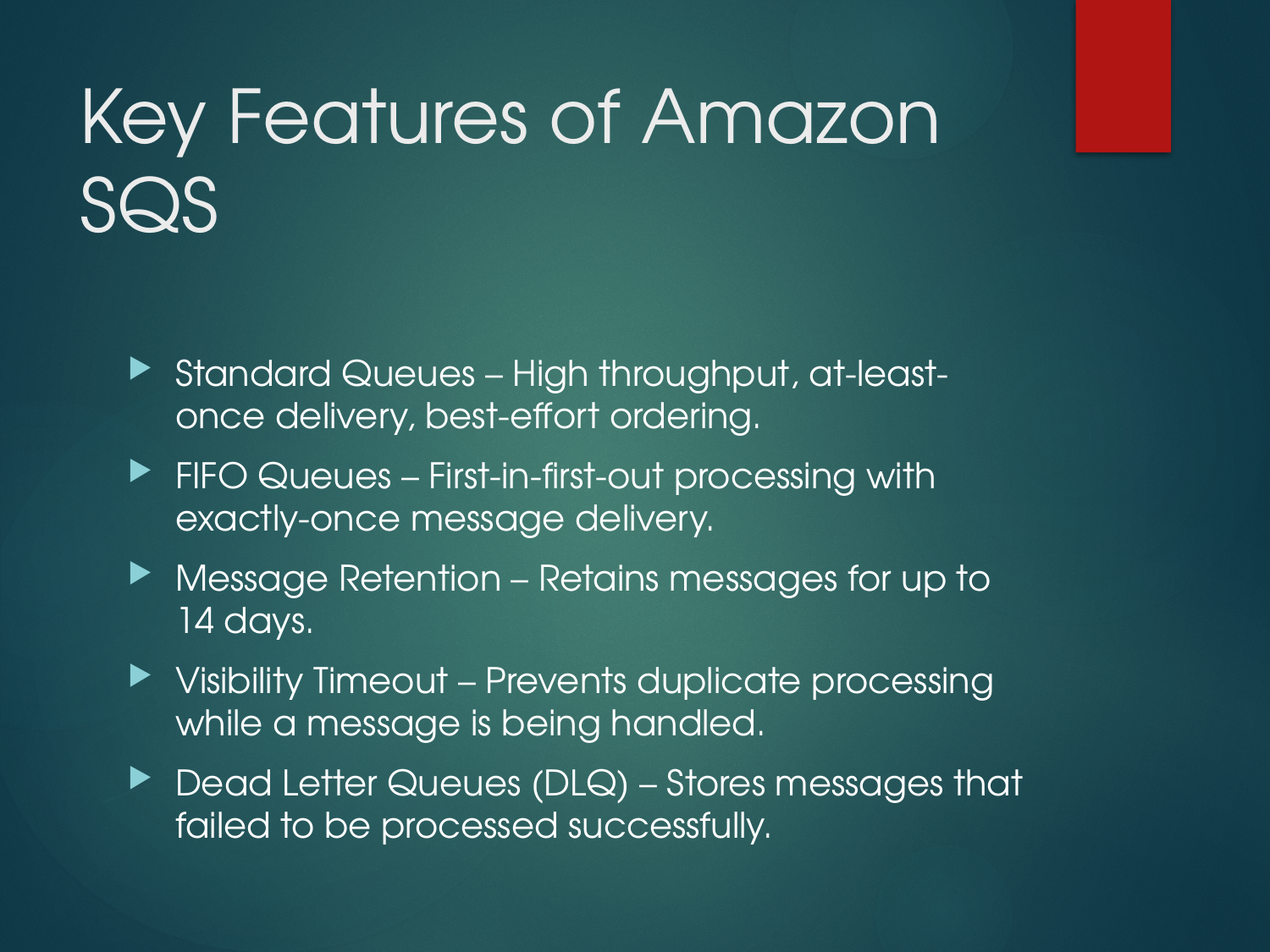

# Key Features of Amazon SQS

Standard Queues – High throughput, at-least-once delivery, best-effort ordering.
FIFO Queues – First-in-first-out processing with exactly-once message delivery.
Message Retention – Retains messages for up to 14 days.
Visibility Timeout – Prevents duplicate processing while a message is being handled.
Dead Letter Queues (DLQ) – Stores messages that failed to be processed successfully.